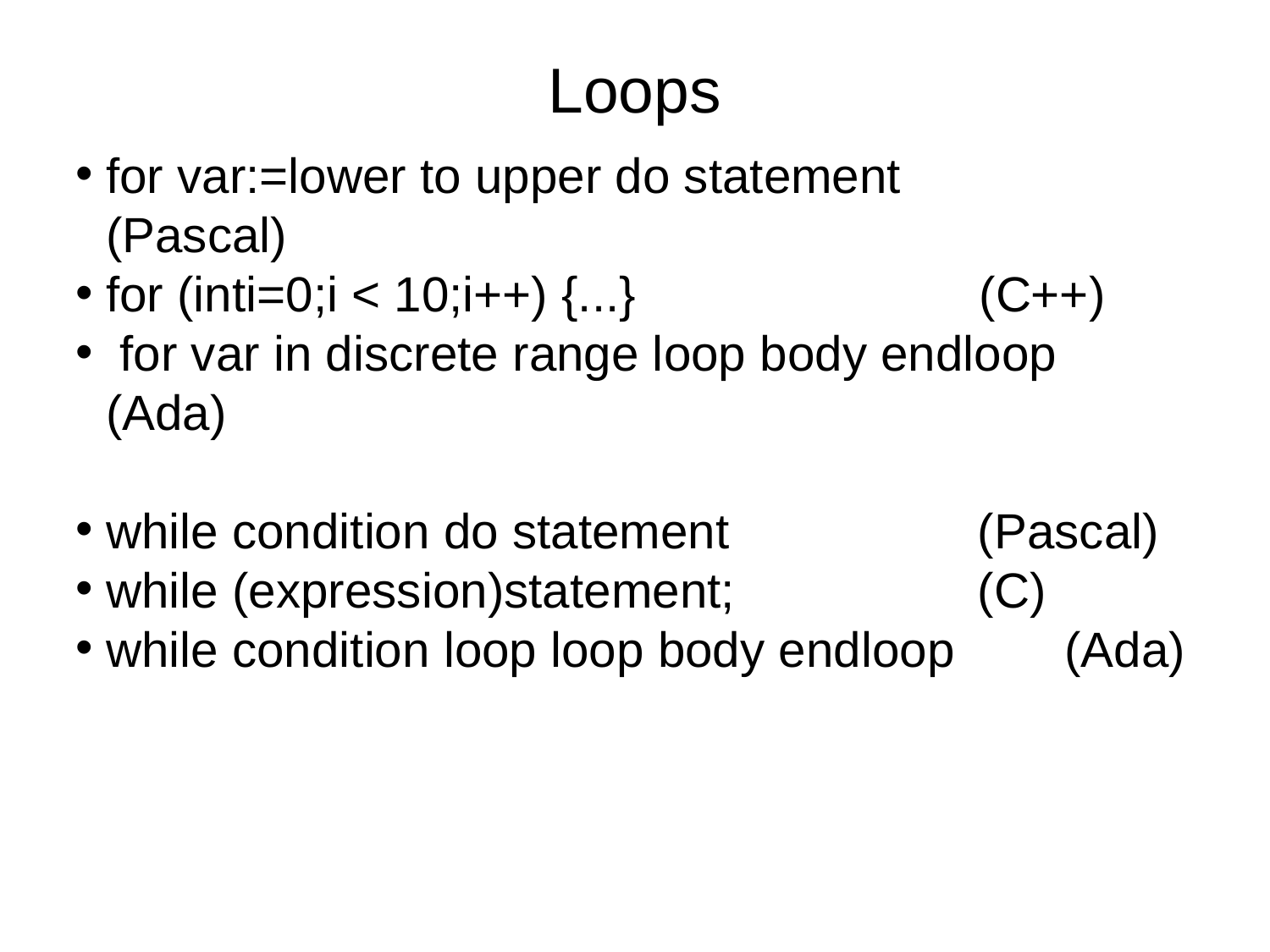

Loops
for var:=lower to upper do statement          (Pascal)
for (inti=0;i < 10;i++) {...}                         (C++)
 for var in discrete range loop body endloop   (Ada)

while condition do statement		        (Pascal)
while (expression)statement;		        (C)
while condition loop loop body endloop        (Ada)